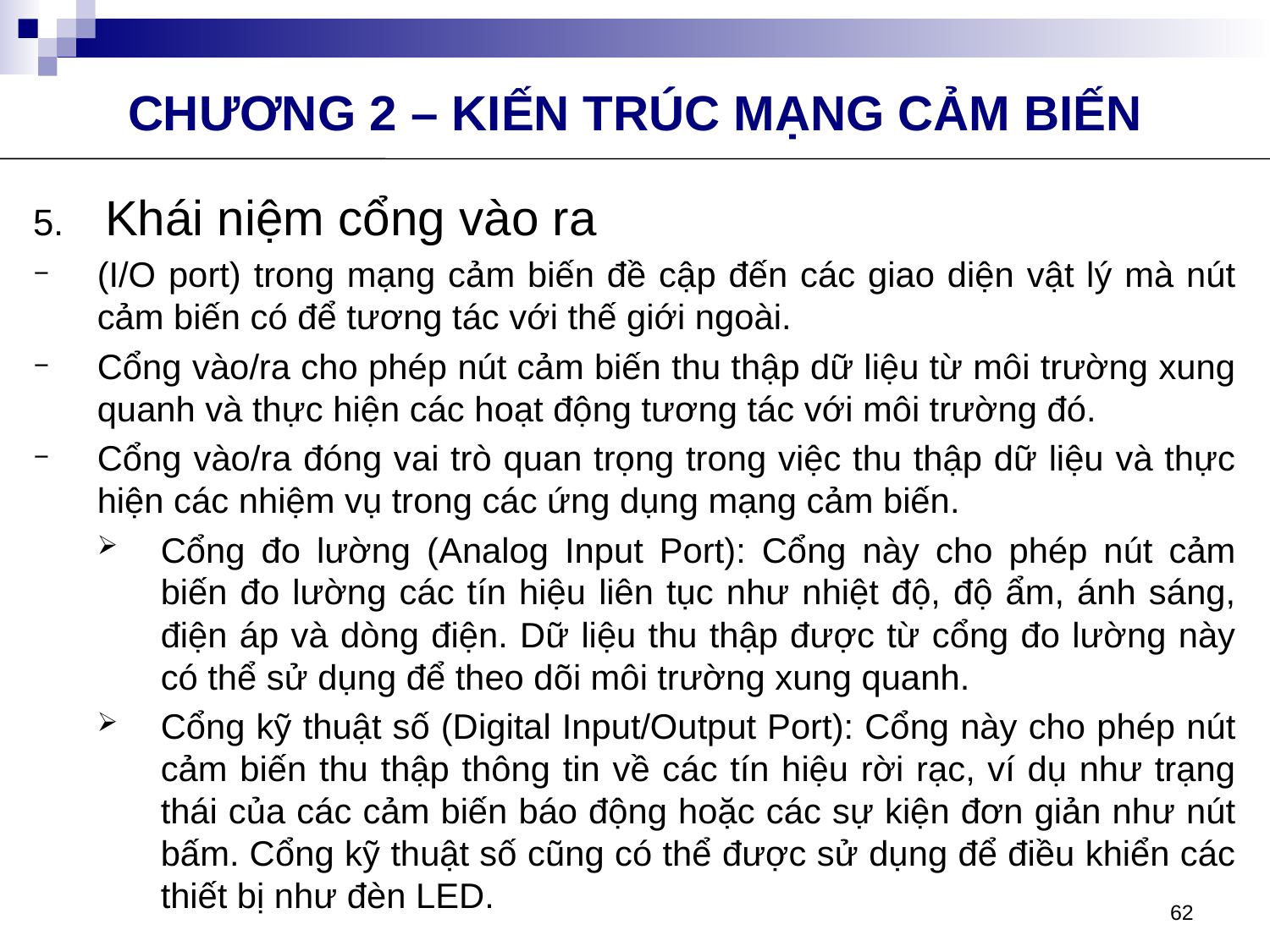

CHƯƠNG 2 – KIẾN TRÚC MẠNG CẢM BIẾN

Khái niệm cổng vào ra
(I/O port) trong mạng cảm biến đề cập đến các giao diện vật lý mà nút cảm biến có để tương tác với thế giới ngoài.
Cổng vào/ra cho phép nút cảm biến thu thập dữ liệu từ môi trường xung quanh và thực hiện các hoạt động tương tác với môi trường đó.
Cổng vào/ra đóng vai trò quan trọng trong việc thu thập dữ liệu và thực hiện các nhiệm vụ trong các ứng dụng mạng cảm biến.
Cổng đo lường (Analog Input Port): Cổng này cho phép nút cảm biến đo lường các tín hiệu liên tục như nhiệt độ, độ ẩm, ánh sáng, điện áp và dòng điện. Dữ liệu thu thập được từ cổng đo lường này có thể sử dụng để theo dõi môi trường xung quanh.
Cổng kỹ thuật số (Digital Input/Output Port): Cổng này cho phép nút cảm biến thu thập thông tin về các tín hiệu rời rạc, ví dụ như trạng thái của các cảm biến báo động hoặc các sự kiện đơn giản như nút bấm. Cổng kỹ thuật số cũng có thể được sử dụng để điều khiển các thiết bị như đèn LED.
62